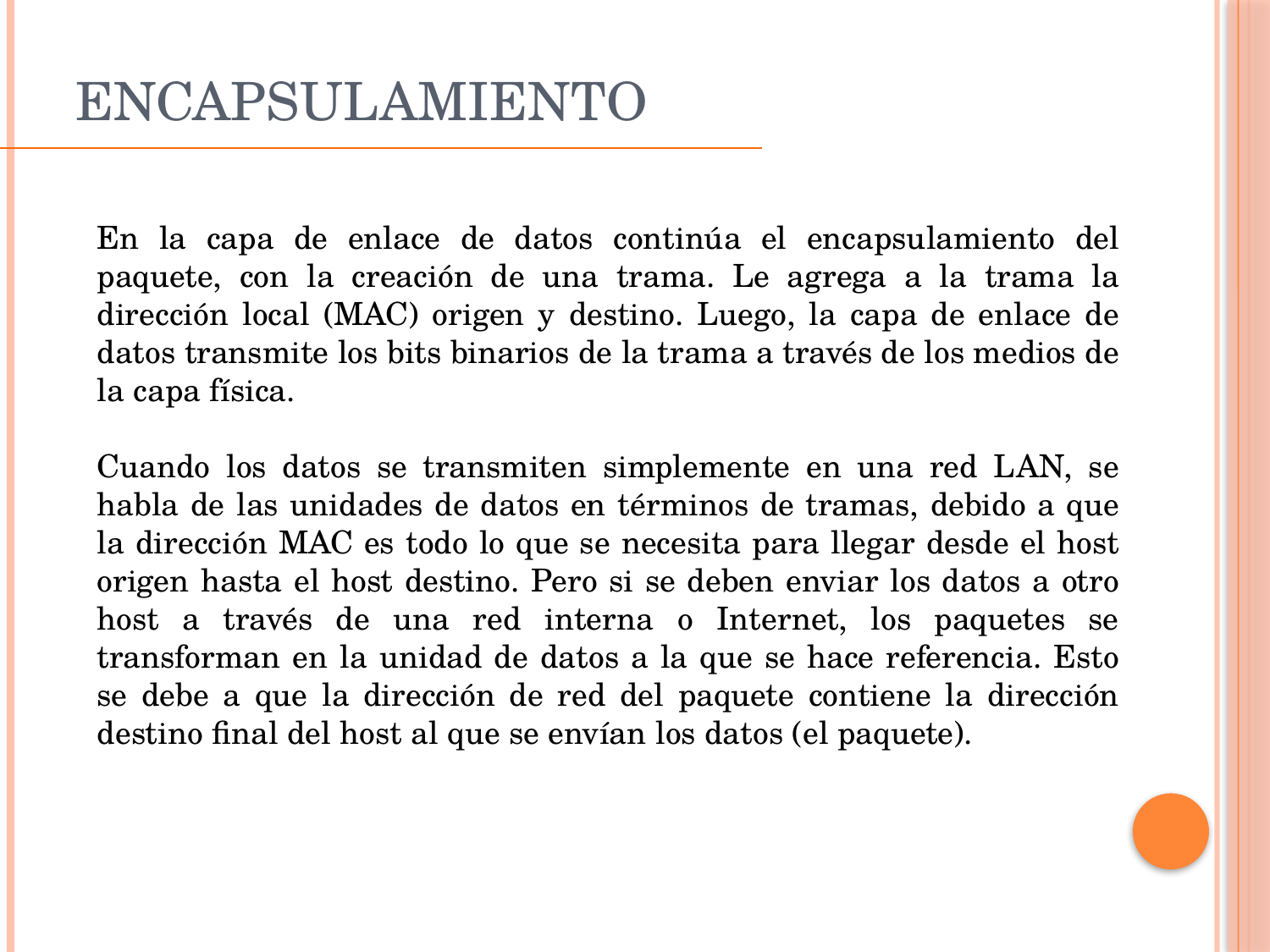

# Encapsulamiento
En la capa de enlace de datos continúa el encapsulamiento del paquete, con la creación de una trama. Le agrega a la trama la dirección local (MAC) origen y destino. Luego, la capa de enlace de datos transmite los bits binarios de la trama a través de los medios de la capa física.

Cuando los datos se transmiten simplemente en una red LAN, se habla de las unidades de datos en términos de tramas, debido a que la dirección MAC es todo lo que se necesita para llegar desde el host origen hasta el host destino. Pero si se deben enviar los datos a otro host a través de una red interna o Internet, los paquetes se transforman en la unidad de datos a la que se hace referencia. Esto se debe a que la dirección de red del paquete contiene la dirección destino final del host al que se envían los datos (el paquete).